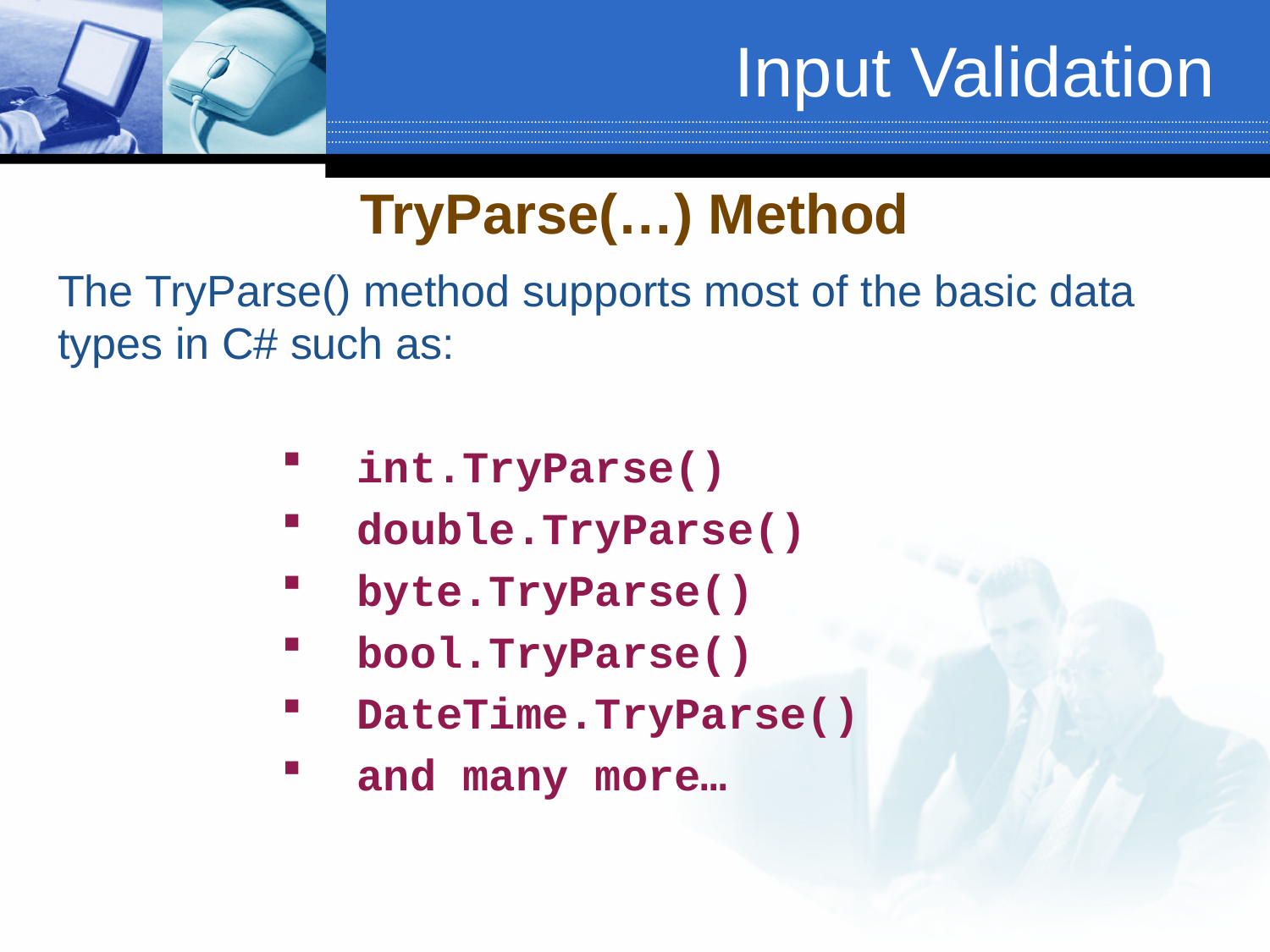

# Input Validation
TryParse(…) Method
The TryParse() method supports most of the basic data types in C# such as:

int.TryParse()
double.TryParse()
byte.TryParse()
bool.TryParse()
DateTime.TryParse()
and many more…